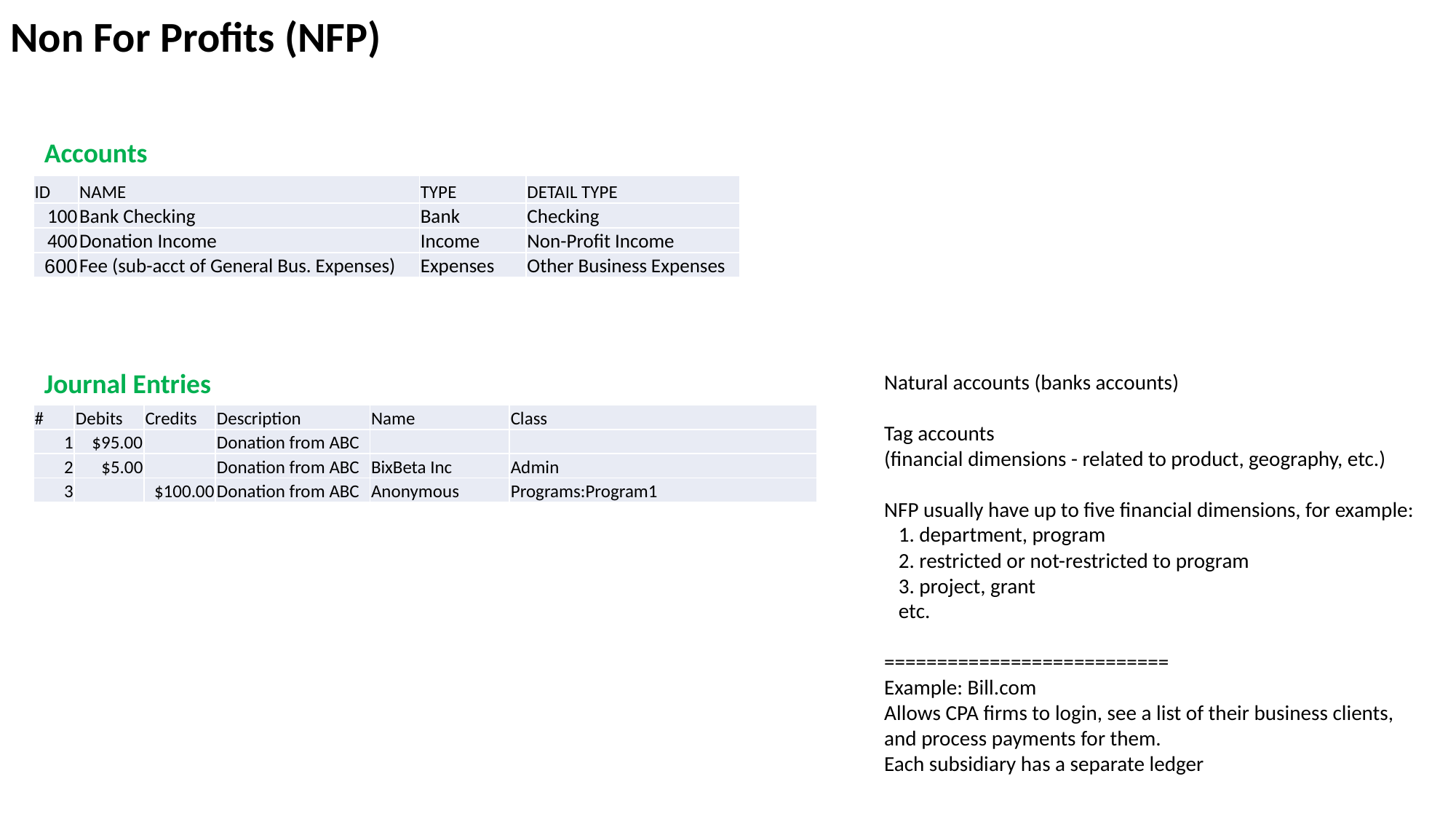

Non For Profits (NFP)
Accounts
| ID | NAME | TYPE | DETAIL TYPE |
| --- | --- | --- | --- |
| 100 | Bank Checking | Bank | Checking |
| 400 | Donation Income | Income | Non-Profit Income |
| 600 | Fee (sub-acct of General Bus. Expenses) | Expenses | Other Business Expenses |
Journal Entries
Natural accounts (banks accounts)

Tag accounts
(financial dimensions - related to product, geography, etc.)

NFP usually have up to five financial dimensions, for example:
   1. department, program
   2. restricted or not-restricted to program
   3. project, grant
   etc.

===========================
Example: Bill.com
Allows CPA firms to login, see a list of their business clients,
and process payments for them.
Each subsidiary has a separate ledger
| # | Debits | Credits | Description | Name | Class |
| --- | --- | --- | --- | --- | --- |
| 1 | $95.00 |  | Donation from ABC |  |  |
| 2 | $5.00 |  | Donation from ABC | BixBeta Inc | Admin |
| 3 |  | $100.00 | Donation from ABC | Anonymous | Programs:Program1 |